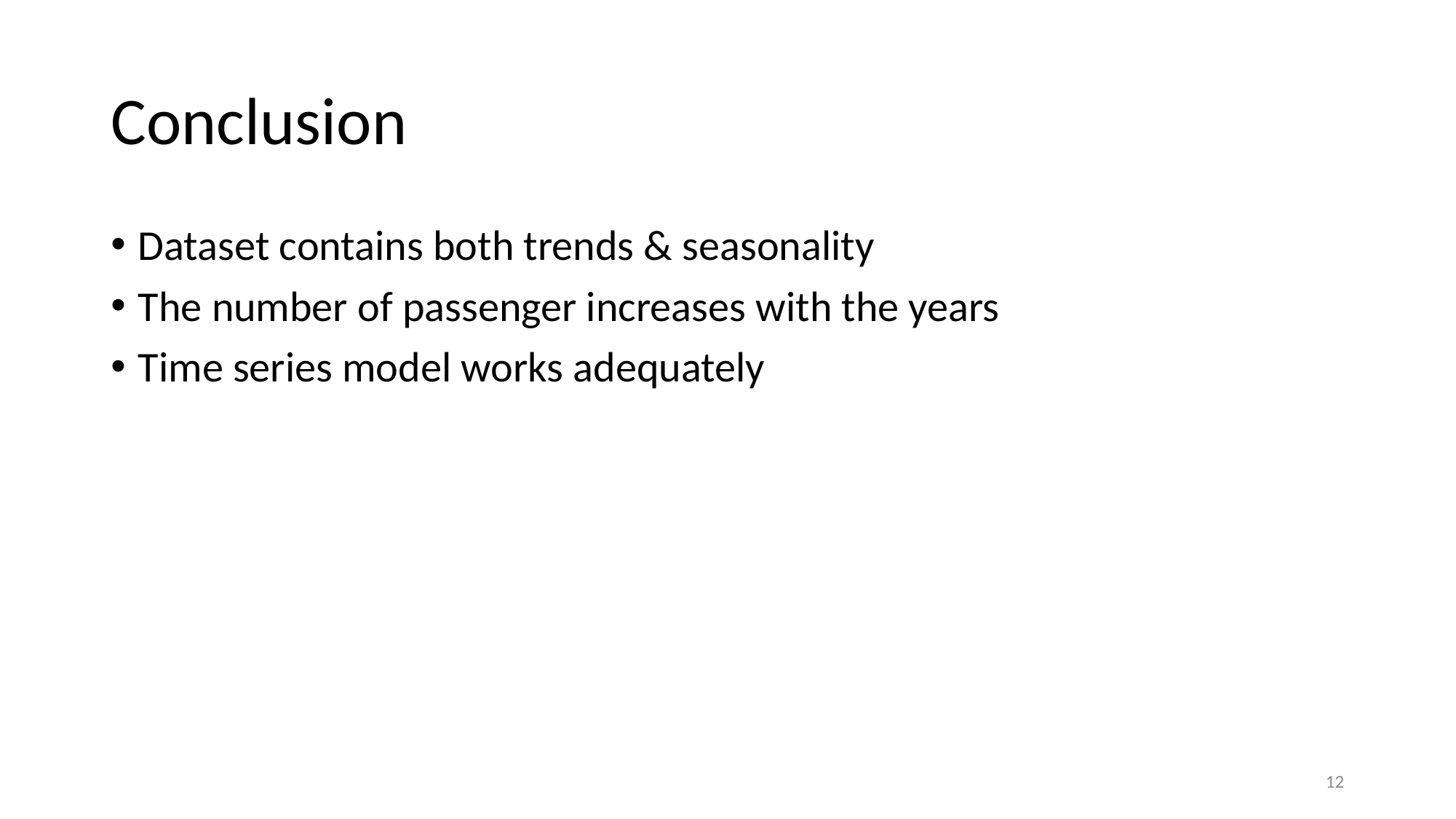

# Conclusion
Dataset contains both trends & seasonality
The number of passenger increases with the years
Time series model works adequately
12